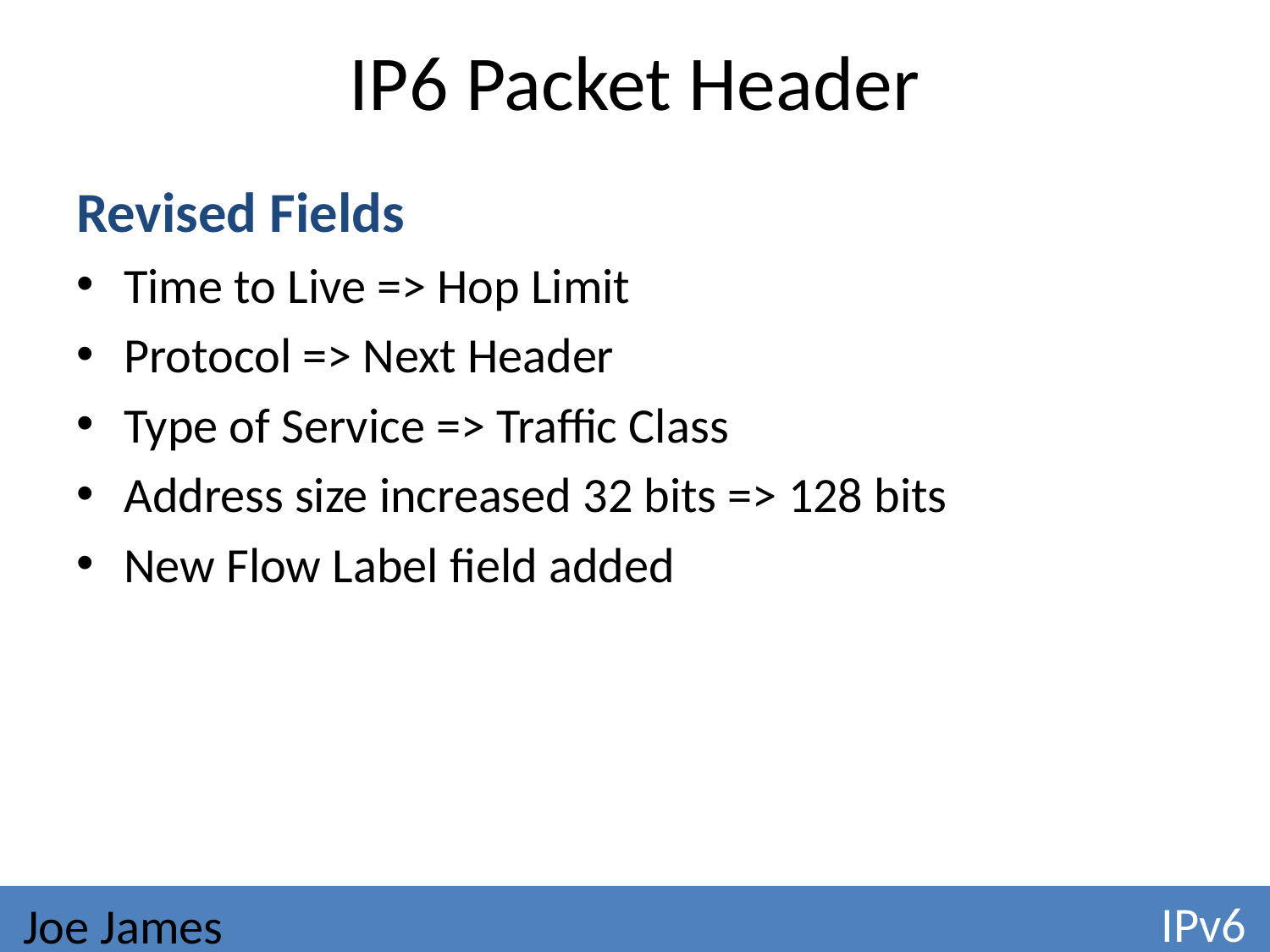

# IP6 Packet Header
Revised Fields
Time to Live => Hop Limit
Protocol => Next Header
Type of Service => Traffic Class
Address size increased 32 bits => 128 bits
New Flow Label field added